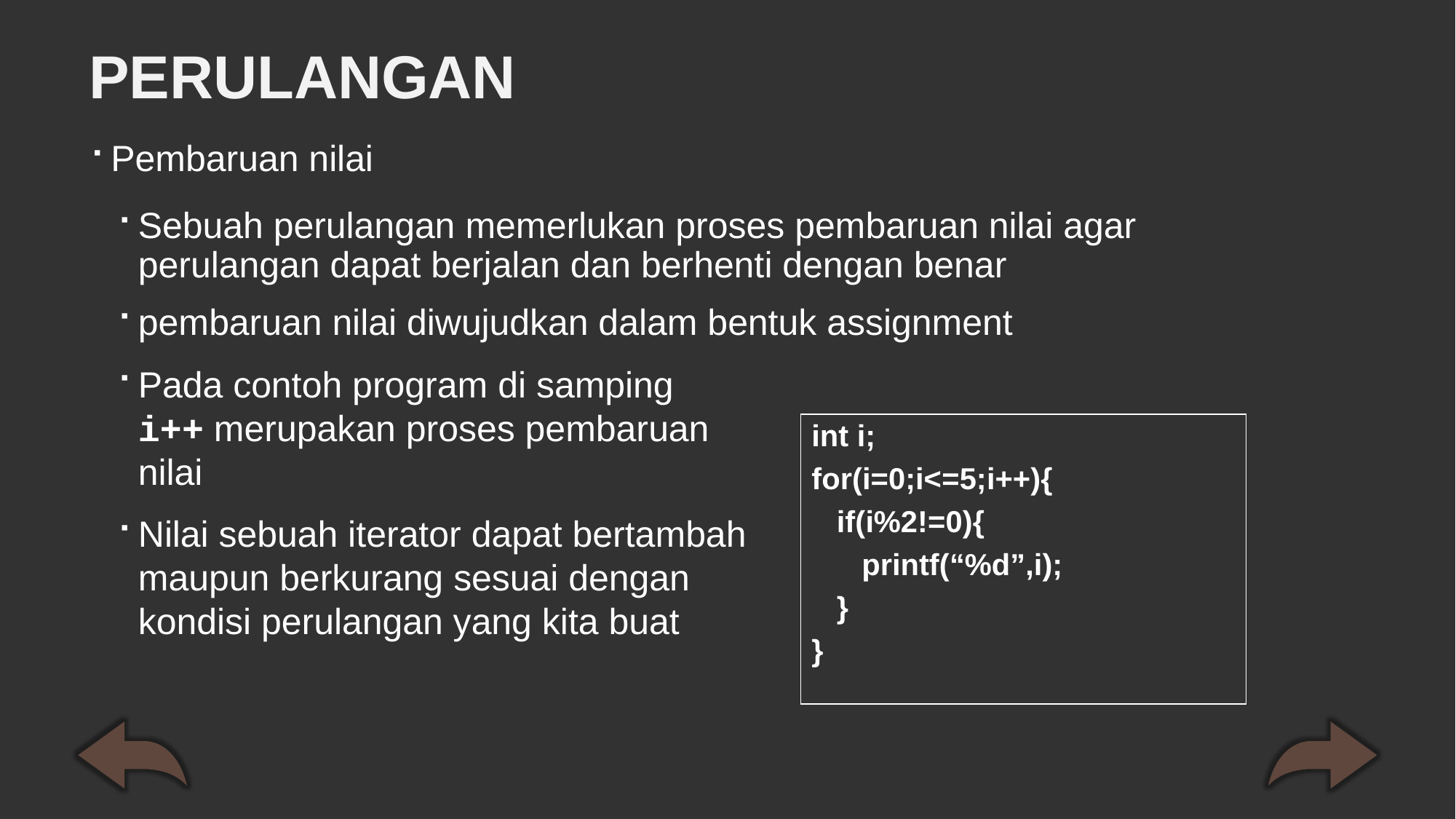

# PERULANGAN
Pembaruan nilai
Sebuah perulangan memerlukan proses pembaruan nilai agar perulangan dapat berjalan dan berhenti dengan benar
pembaruan nilai diwujudkan dalam bentuk assignment
Pada contoh program di samping
i++ merupakan proses pembaruan
nilai
Nilai sebuah iterator dapat bertambah
maupun berkurang sesuai dengan
kondisi perulangan yang kita buat
| int i; for(i=0;i<=5;i++){ if(i%2!=0){ printf(“%d”,i); } } |
| --- |